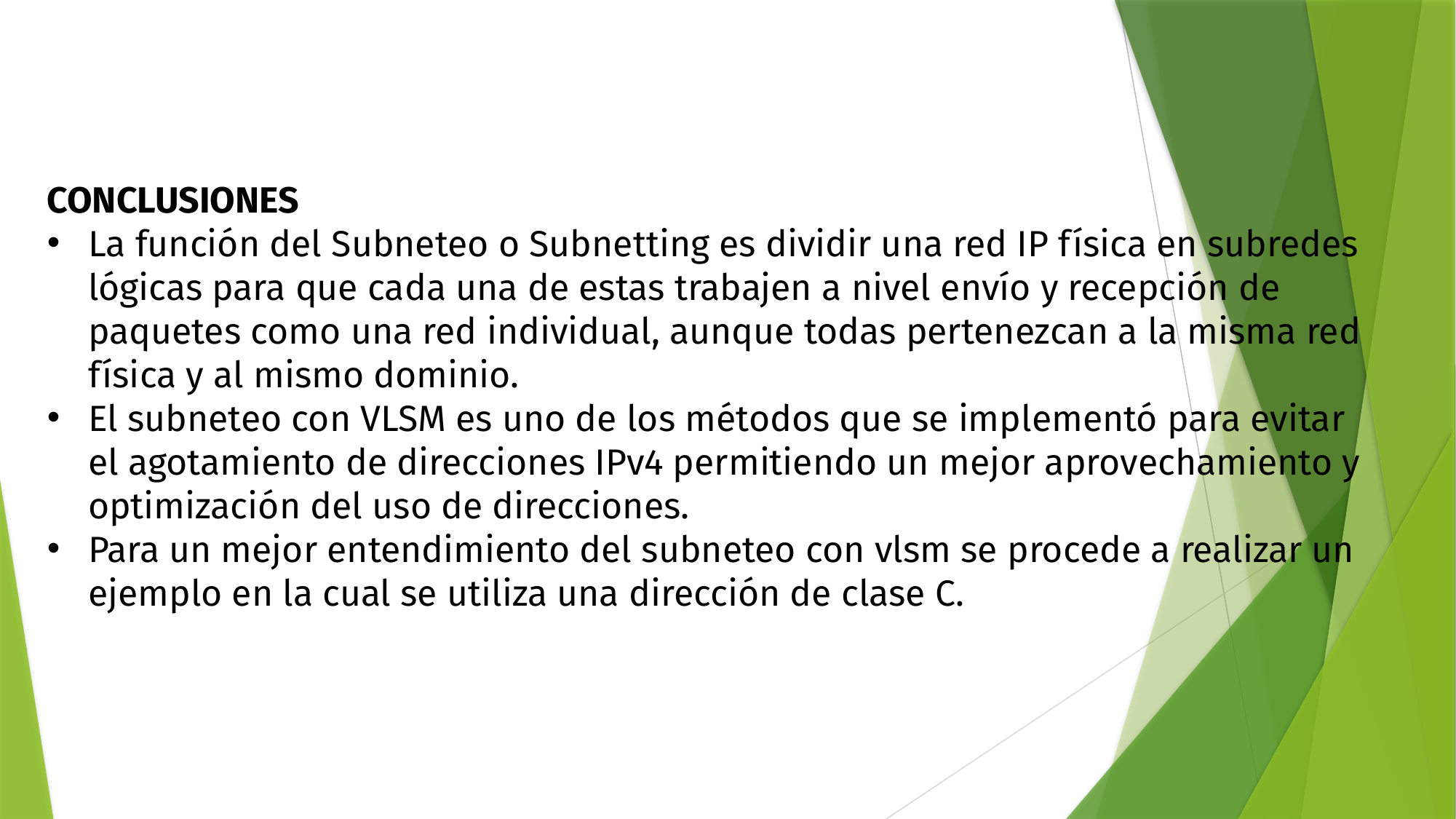

CONCLUSIONES
La función del Subneteo o Subnetting es dividir una red IP física en subredes lógicas para que cada una de estas trabajen a nivel envío y recepción de paquetes como una red individual, aunque todas pertenezcan a la misma red física y al mismo dominio.
El subneteo con VLSM es uno de los métodos que se implementó para evitar el agotamiento de direcciones IPv4 permitiendo un mejor aprovechamiento y optimización del uso de direcciones.
Para un mejor entendimiento del subneteo con vlsm se procede a realizar un ejemplo en la cual se utiliza una dirección de clase C.